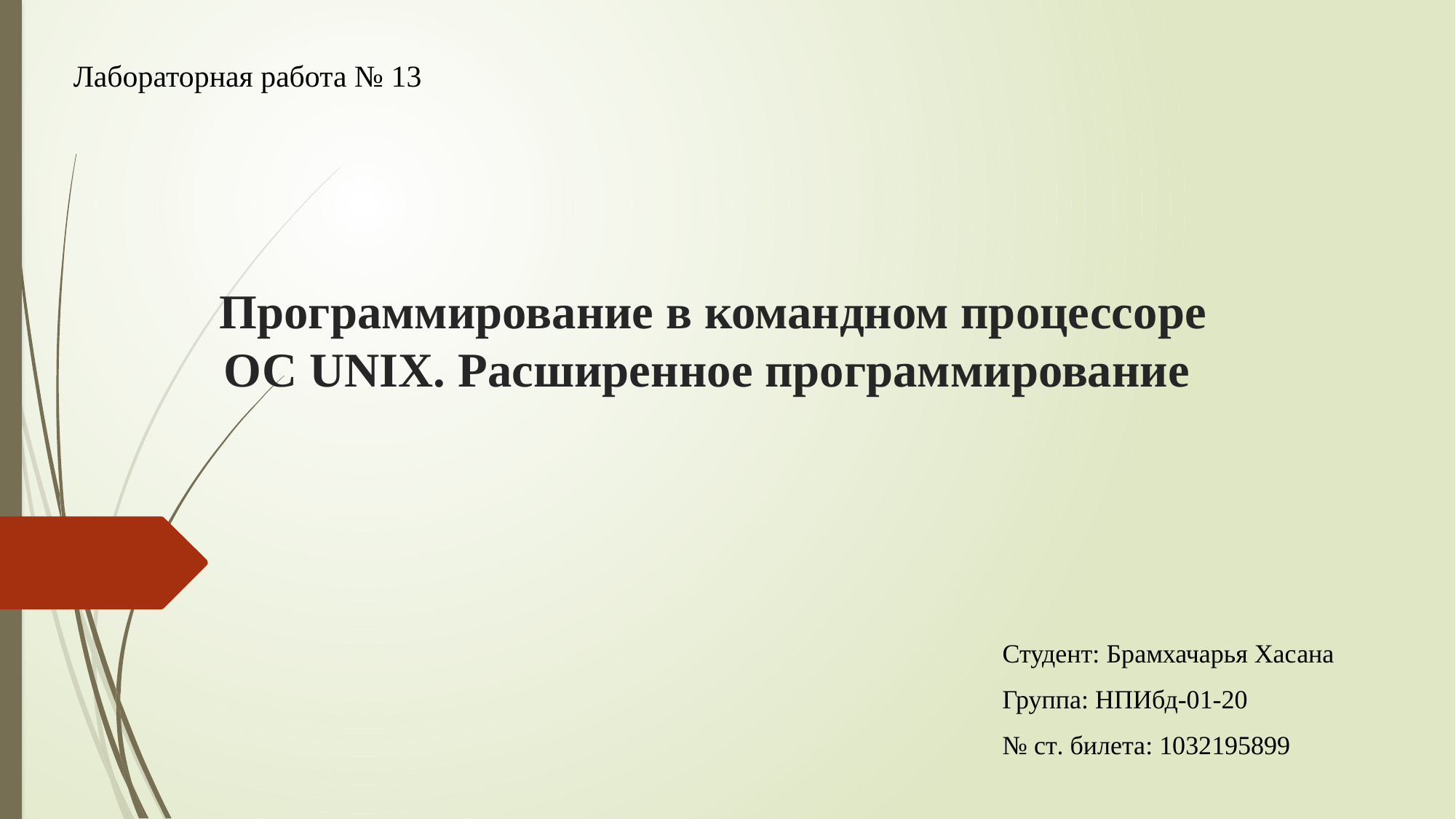

Лабораторная работа № 13

# Программирование в командном процессоре ОС UNIX. Расширенное программирование
Студент: Брамхачарья Хасана
Группа: НПИбд-01-20
№ ст. билета: 1032195899